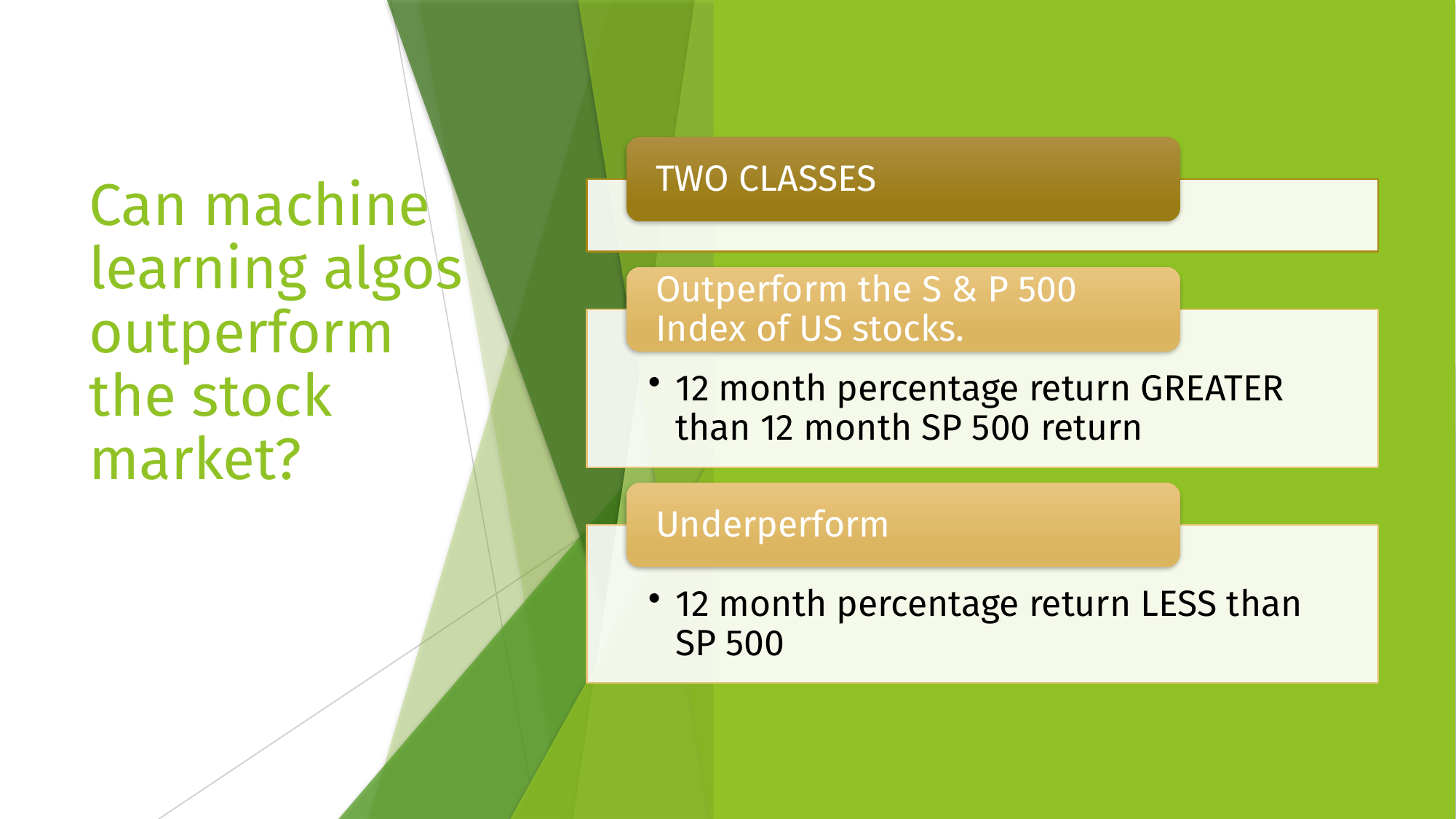

TWO CLASSES
12 month percentage return GREATER than 12 month SP 500 return
Outperform the S & P 500 Index of US stocks.
12 month percentage return LESS than SP 500
Underperform
# Can machine learning algos outperform the stock market?